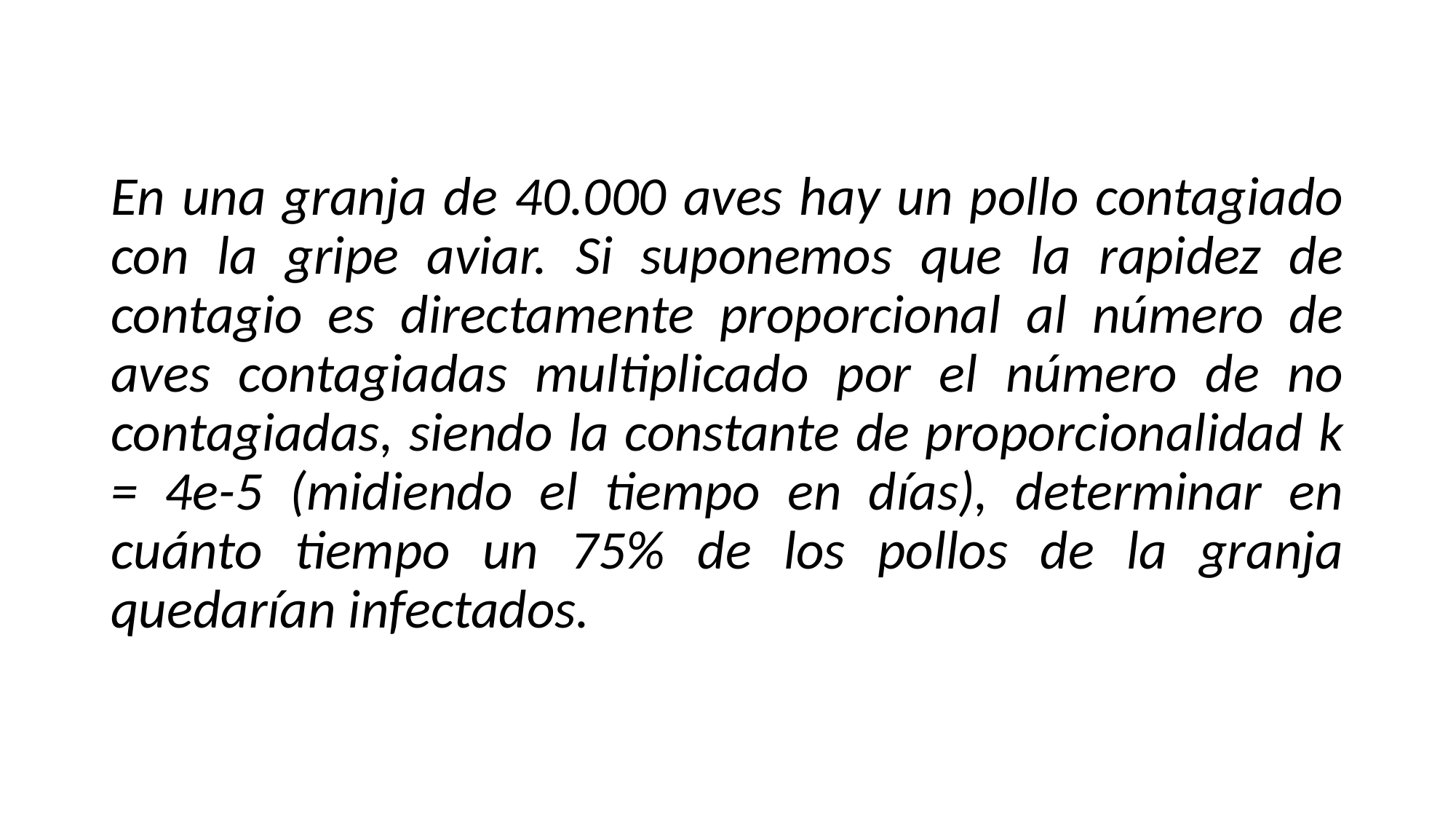

#
En una granja de 40.000 aves hay un pollo contagiado con la gripe aviar. Si suponemos que la rapidez de contagio es directamente proporcional al número de aves contagiadas multiplicado por el número de no contagiadas, siendo la constante de proporcionalidad k = 4e-5 (midiendo el tiempo en días), determinar en cuánto tiempo un 75% de los pollos de la granja quedarían infectados.